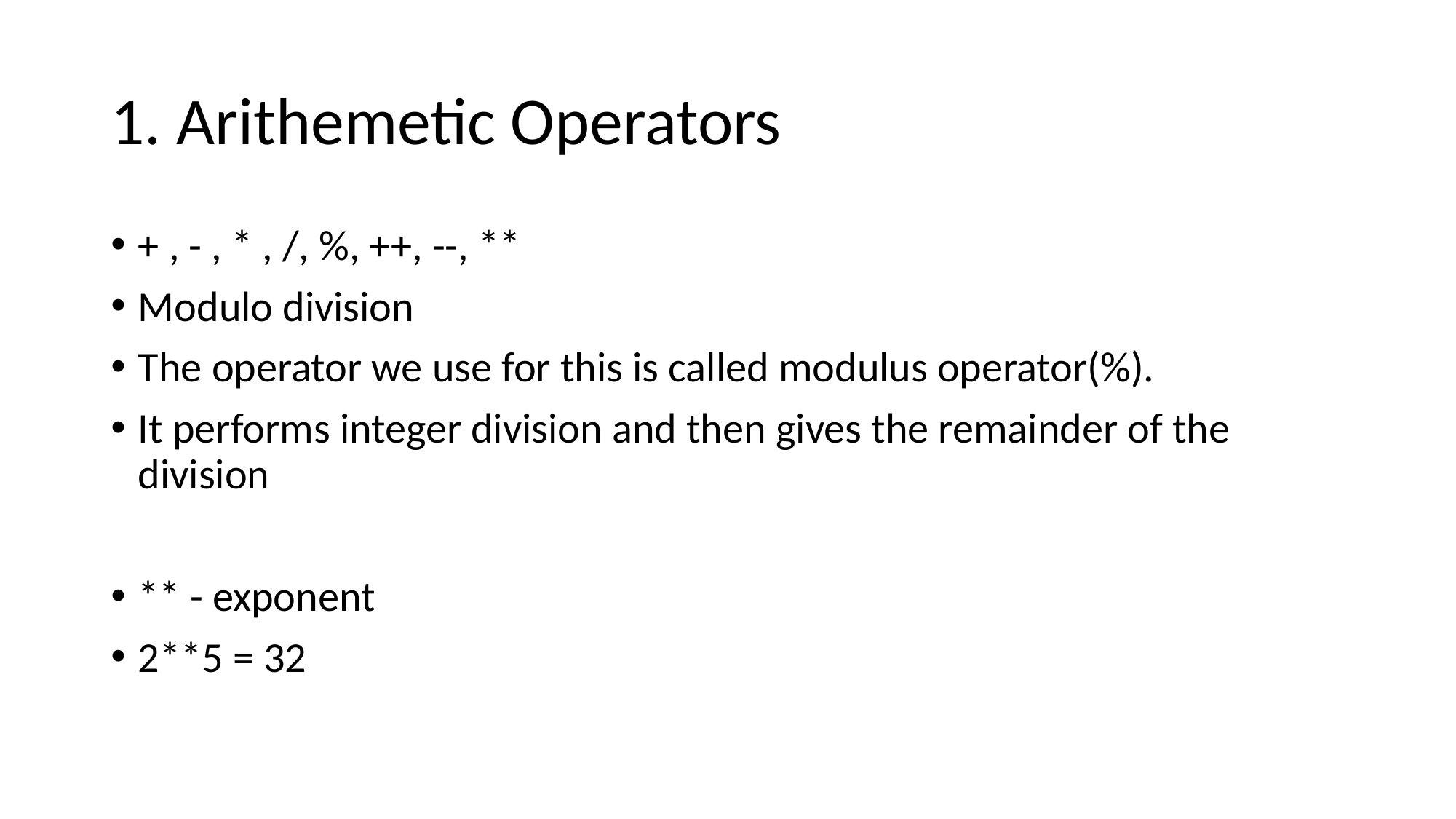

# 1. Arithemetic Operators
+ , - , * , /, %, ++, --, **
Modulo division
The operator we use for this is called modulus operator(%).
It performs integer division and then gives the remainder of the division

** - exponent
2**5 = 32